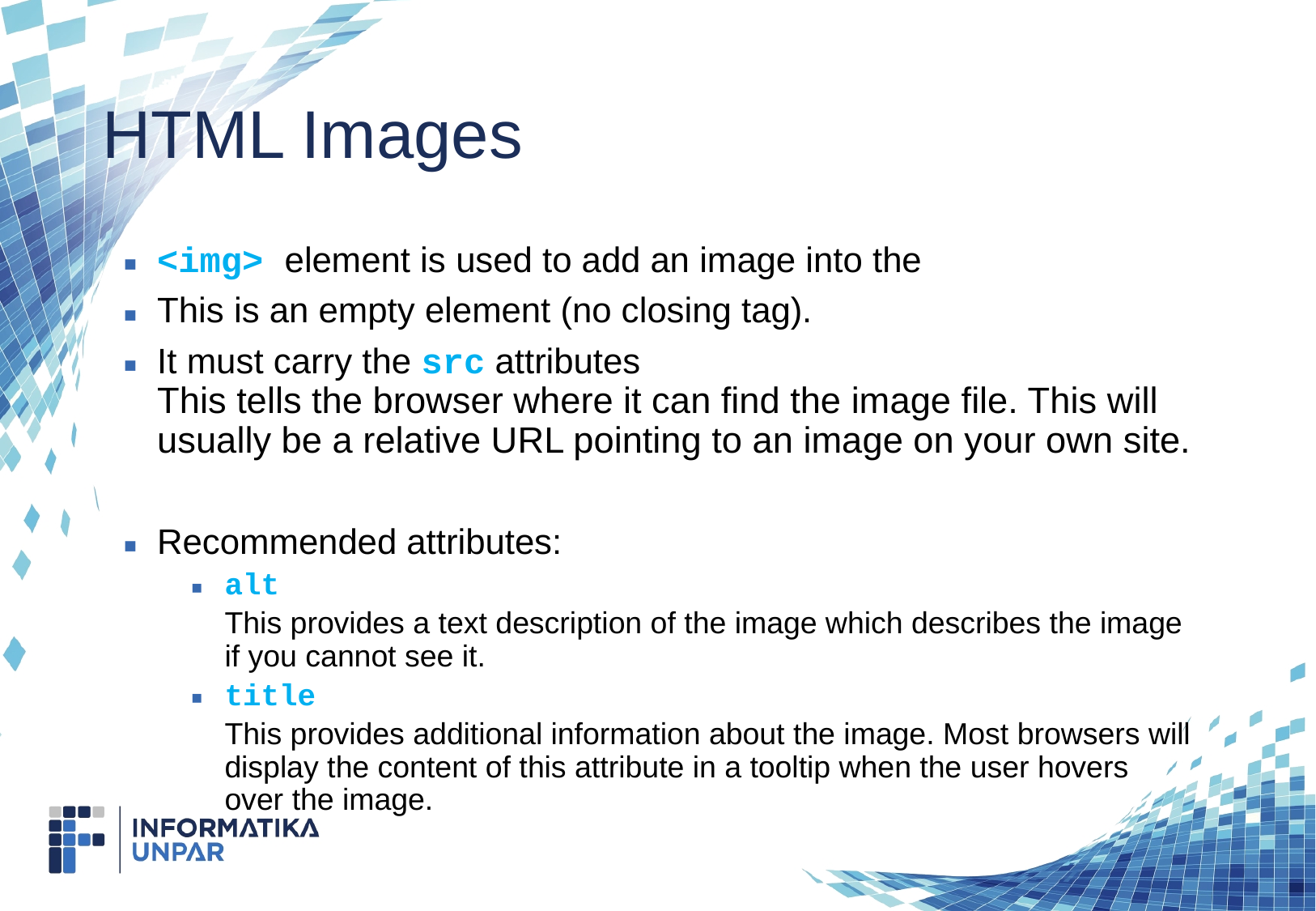

# HTML Images
<img> element is used to add an image into the
This is an empty element (no closing tag).
It must carry the src attributes
This tells the browser where it can find the image file. This will usually be a relative URL pointing to an image on your own site.

Recommended attributes:
alt
This provides a text description of the image which describes the image if you cannot see it.
title
This provides additional information about the image. Most browsers will display the content of this attribute in a tooltip when the user hovers over the image.